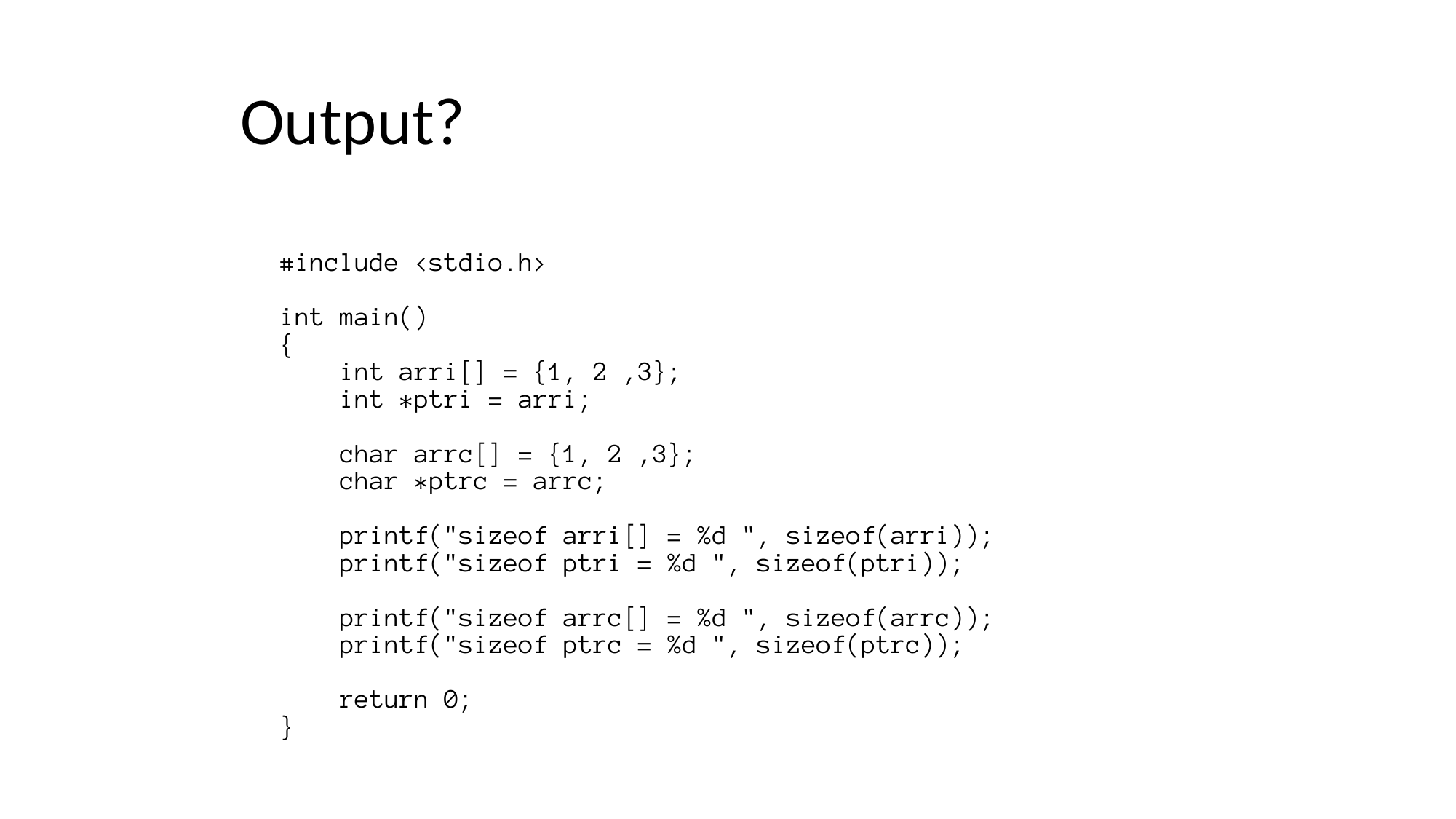

# Output?
| #include <stdio.h>   int main() {     int arri[] = {1, 2 ,3};     int \*ptri = arri;       char arrc[] = {1, 2 ,3};     char \*ptrc = arrc;       printf("sizeof arri[] = %d ", sizeof(arri));     printf("sizeof ptri = %d ", sizeof(ptri));       printf("sizeof arrc[] = %d ", sizeof(arrc));     printf("sizeof ptrc = %d ", sizeof(ptrc));       return 0; } |
| --- |